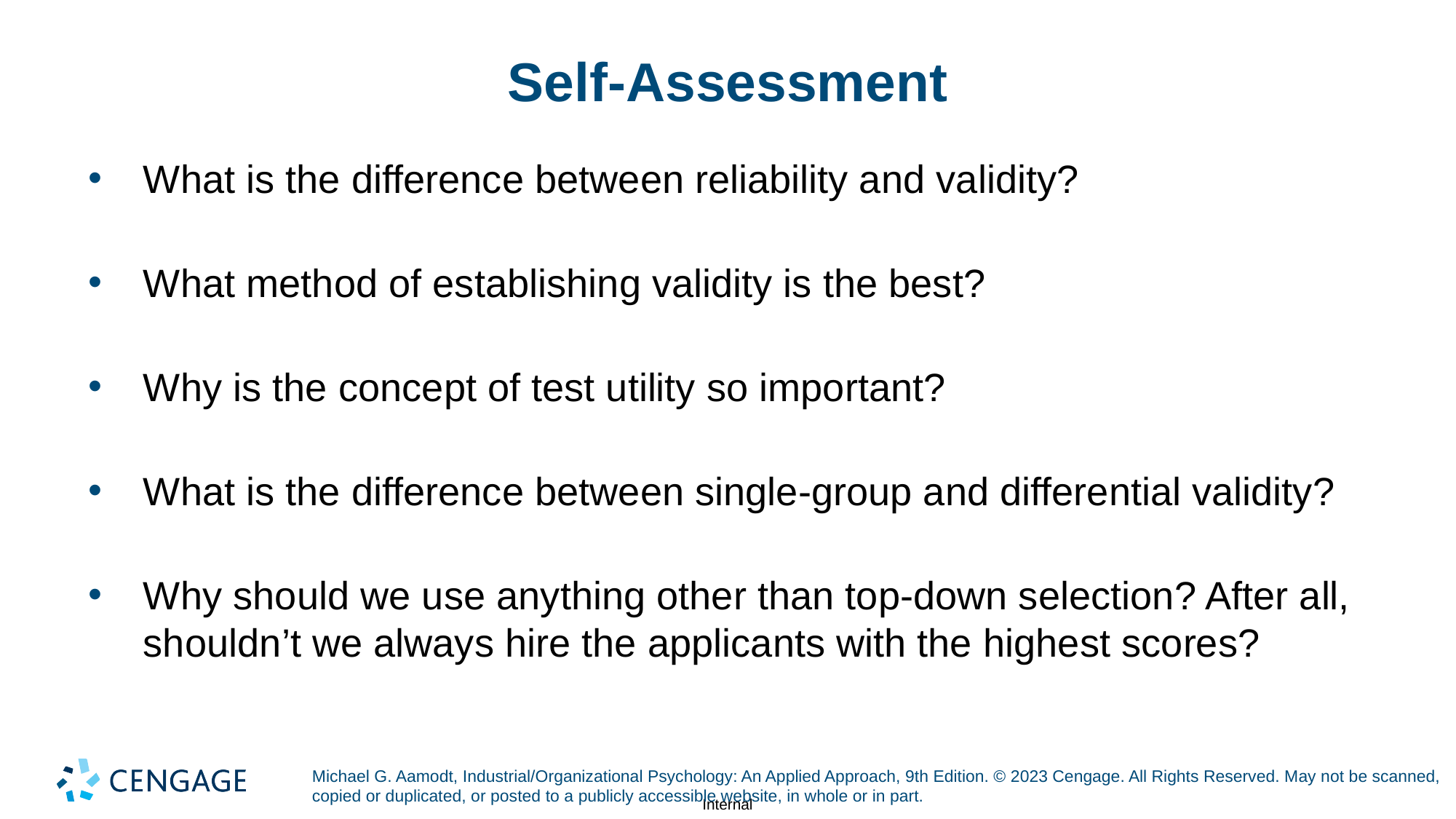

# Self-Assessment
What is the difference between reliability and validity?
What method of establishing validity is the best?
Why is the concept of test utility so important?
What is the difference between single-group and differential validity?
Why should we use anything other than top-down selection? After all, shouldn’t we always hire the applicants with the highest scores?